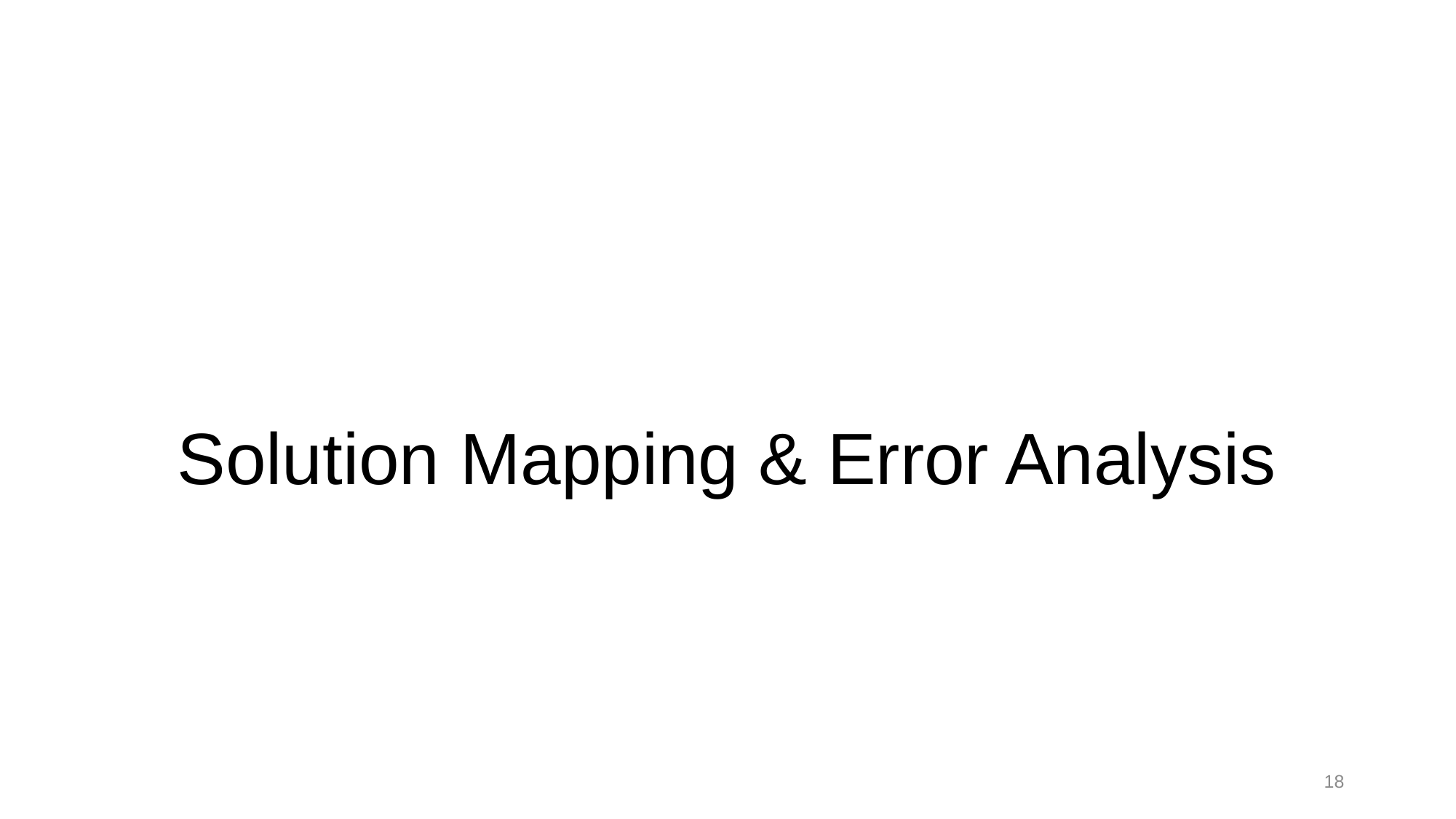

# Solution Mapping & Error Analysis

18